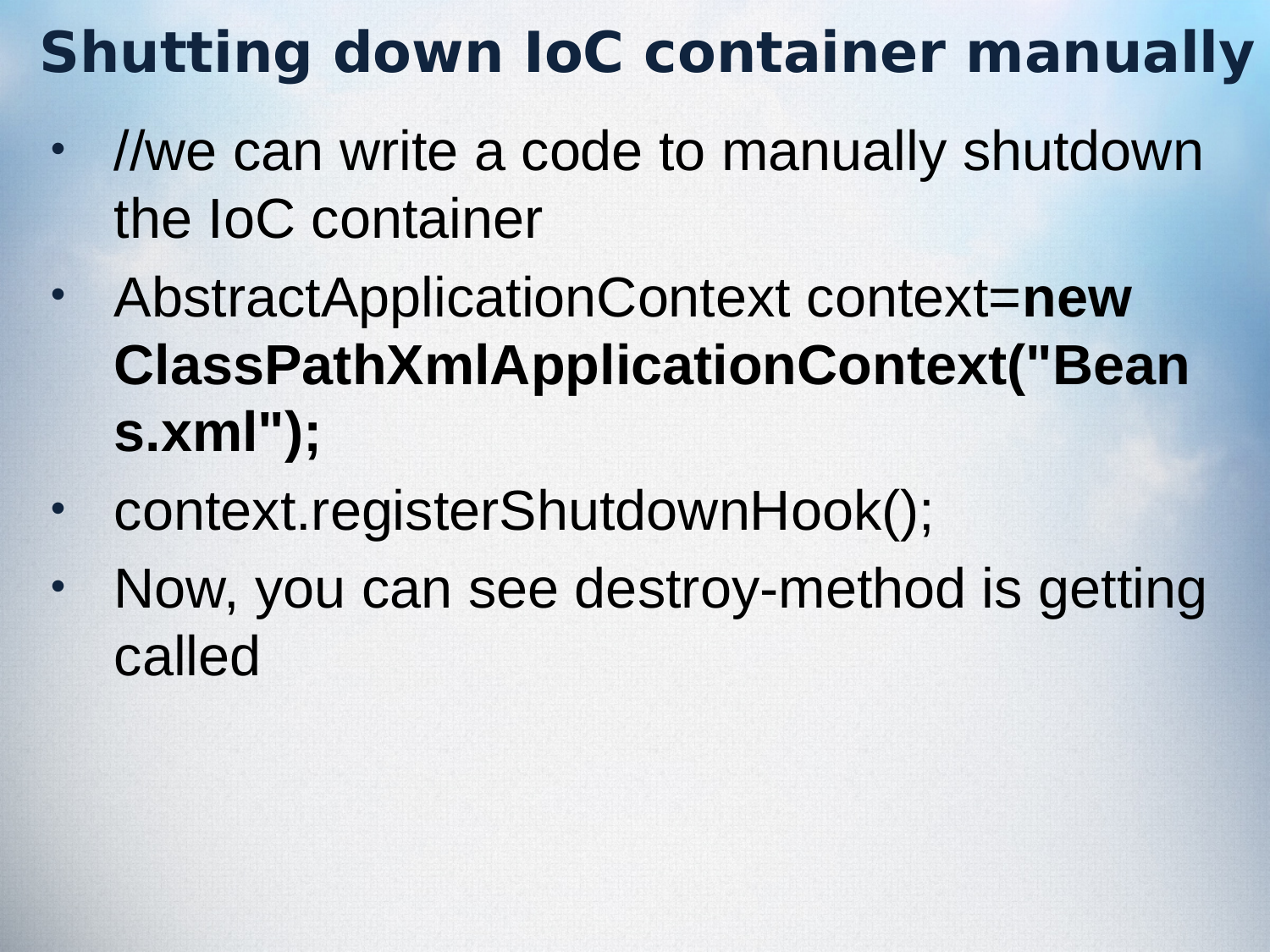

# Shutting down IoC container manually
//we can write a code to manually shutdown the IoC container
AbstractApplicationContext context=new ClassPathXmlApplicationContext("Beans.xml");
context.registerShutdownHook();
Now, you can see destroy-method is getting called